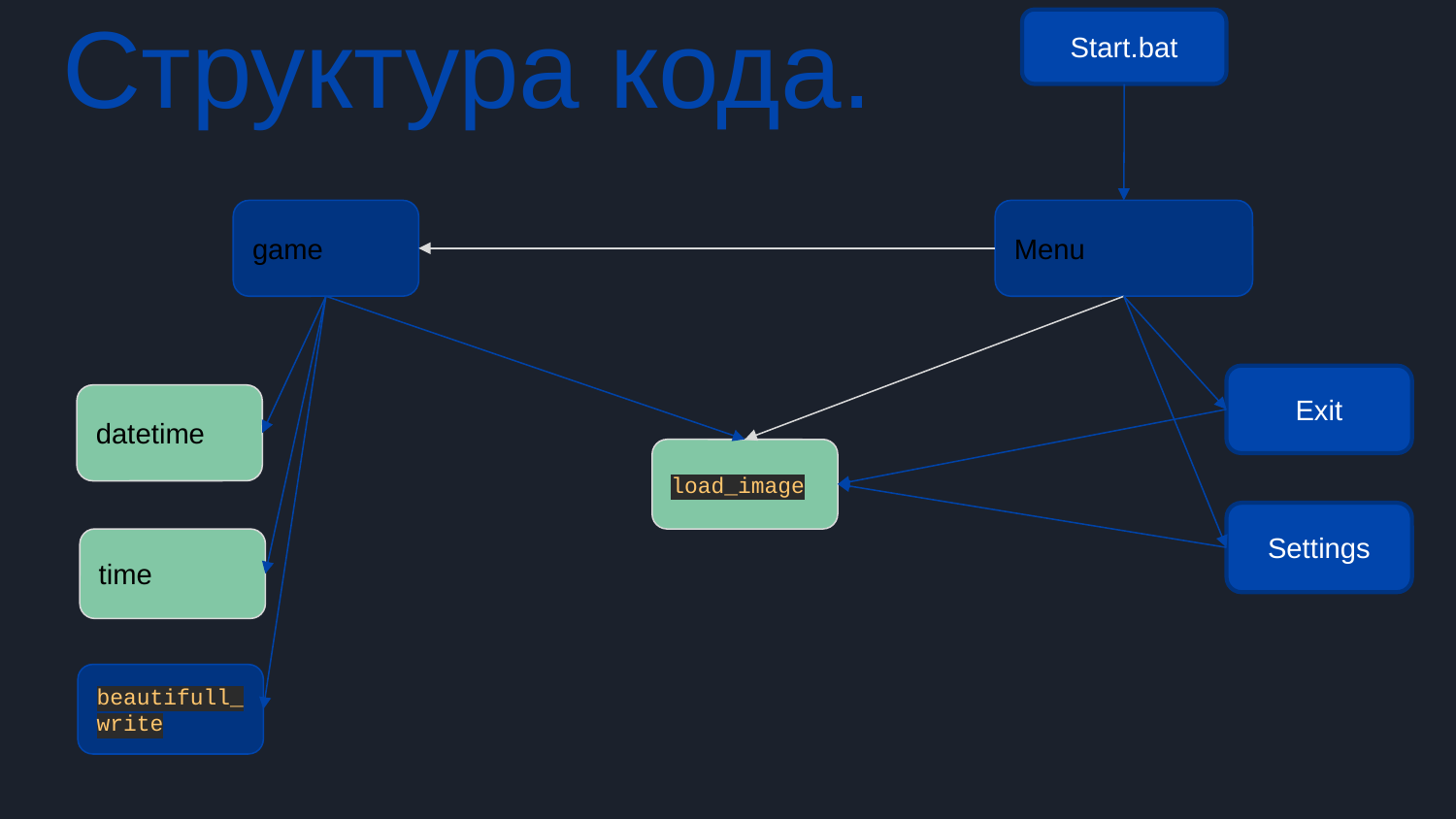

Структура кода.
Start.bat
game
Menu
Exit
datetime
load_image
Settings
time
beautifull_write